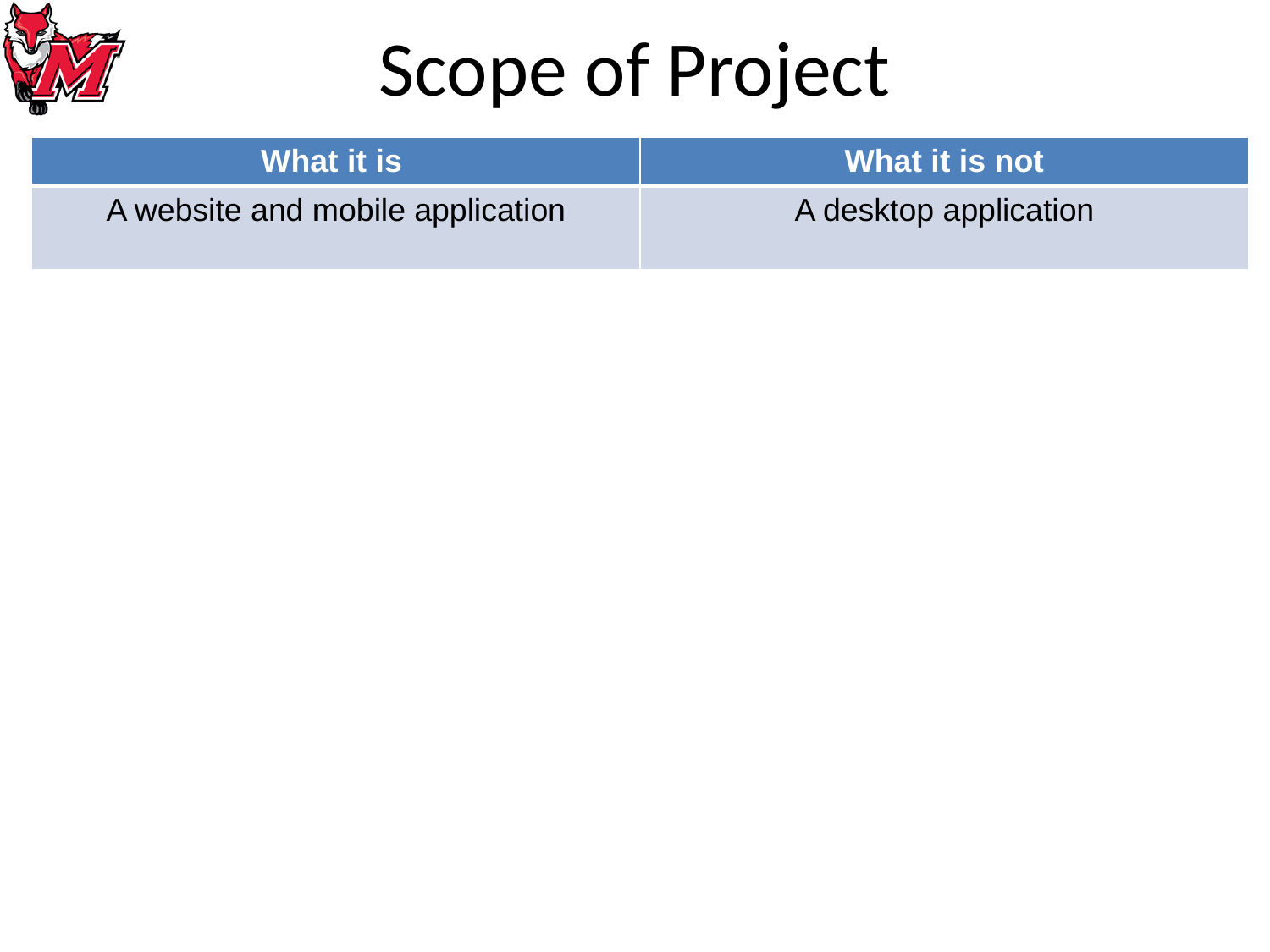

# Scope of Project
| What it is | What it is not |
| --- | --- |
| A website and mobile application | A desktop application |